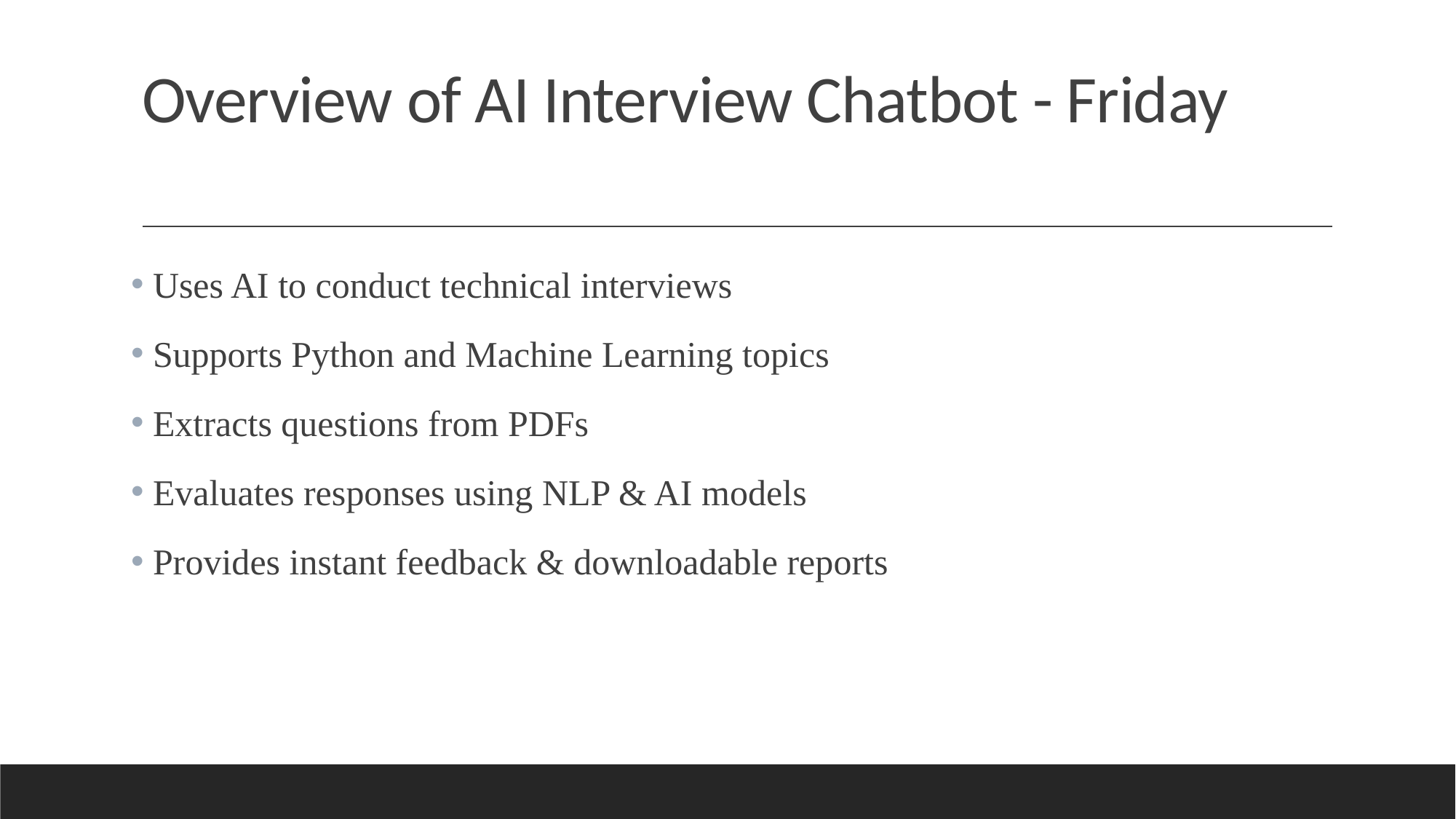

# Overview of AI Interview Chatbot - Friday
 Uses AI to conduct technical interviews
 Supports Python and Machine Learning topics
 Extracts questions from PDFs
 Evaluates responses using NLP & AI models
 Provides instant feedback & downloadable reports